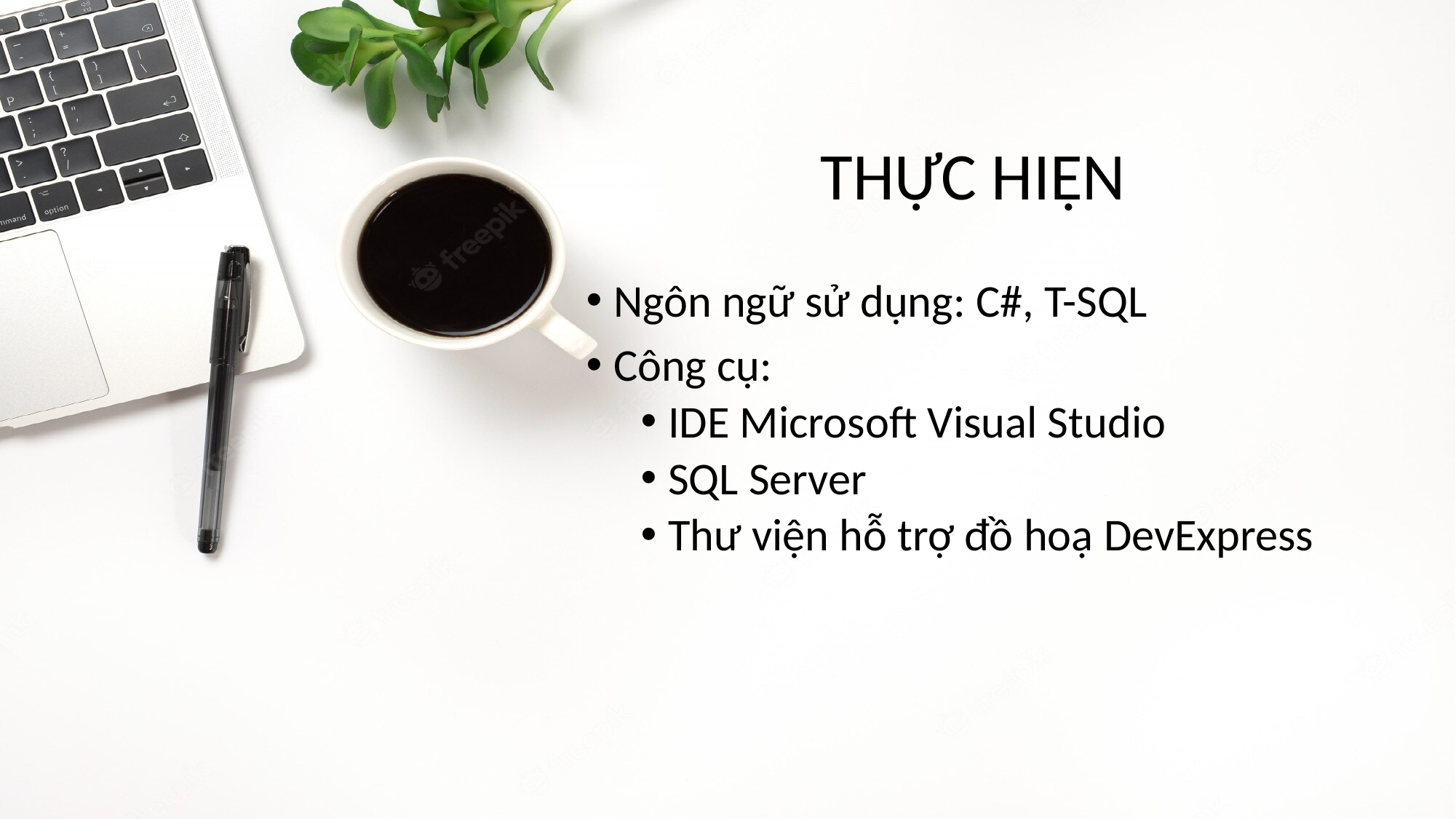

# THỰC HIỆN
Ngôn ngữ sử dụng: C#, T-SQL
Công cụ:
IDE Microsoft Visual Studio
SQL Server
Thư viện hỗ trợ đồ hoạ DevExpress